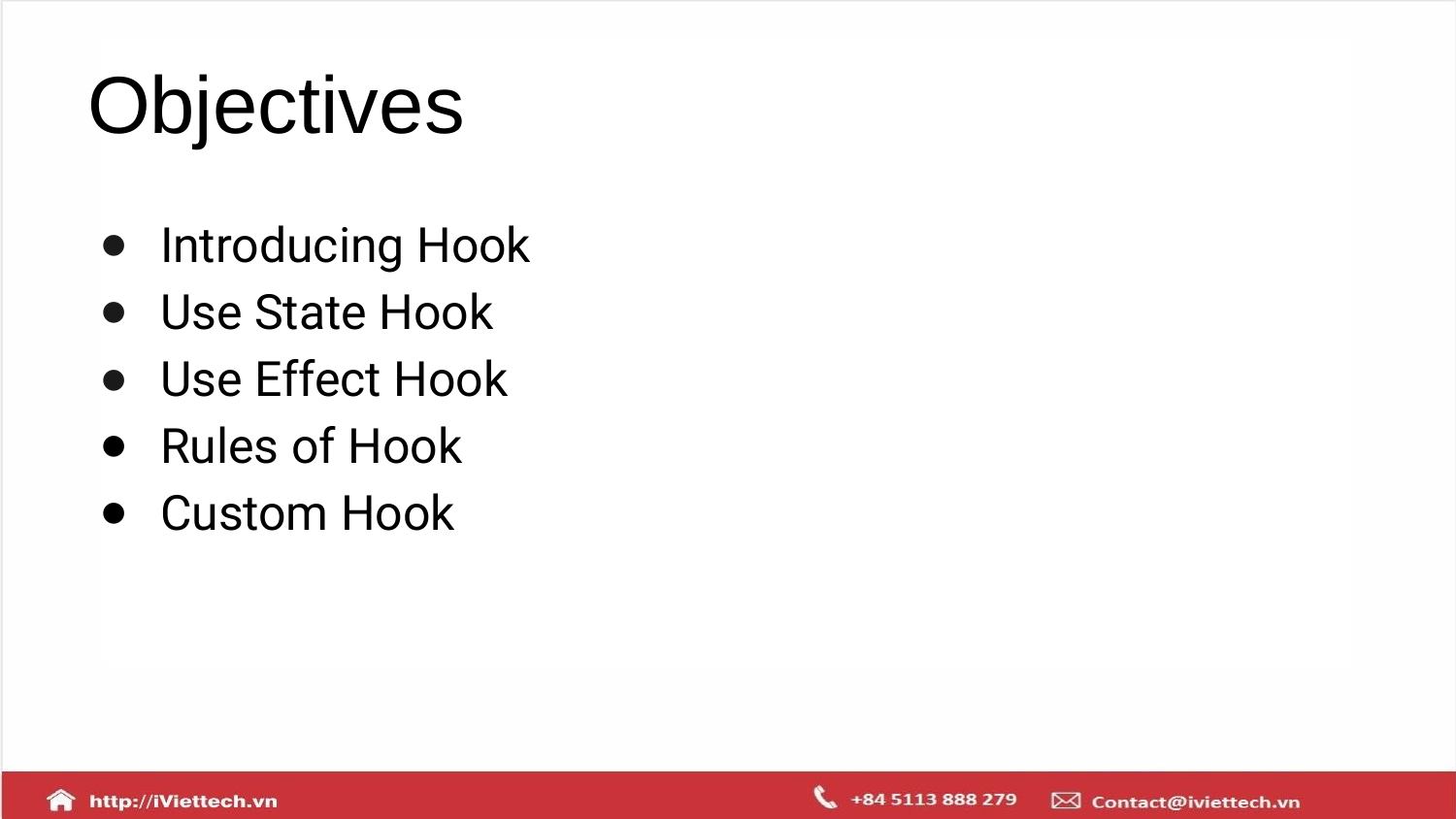

# Objectives
Introducing Hook
Use State Hook
Use Effect Hook
Rules of Hook
Custom Hook